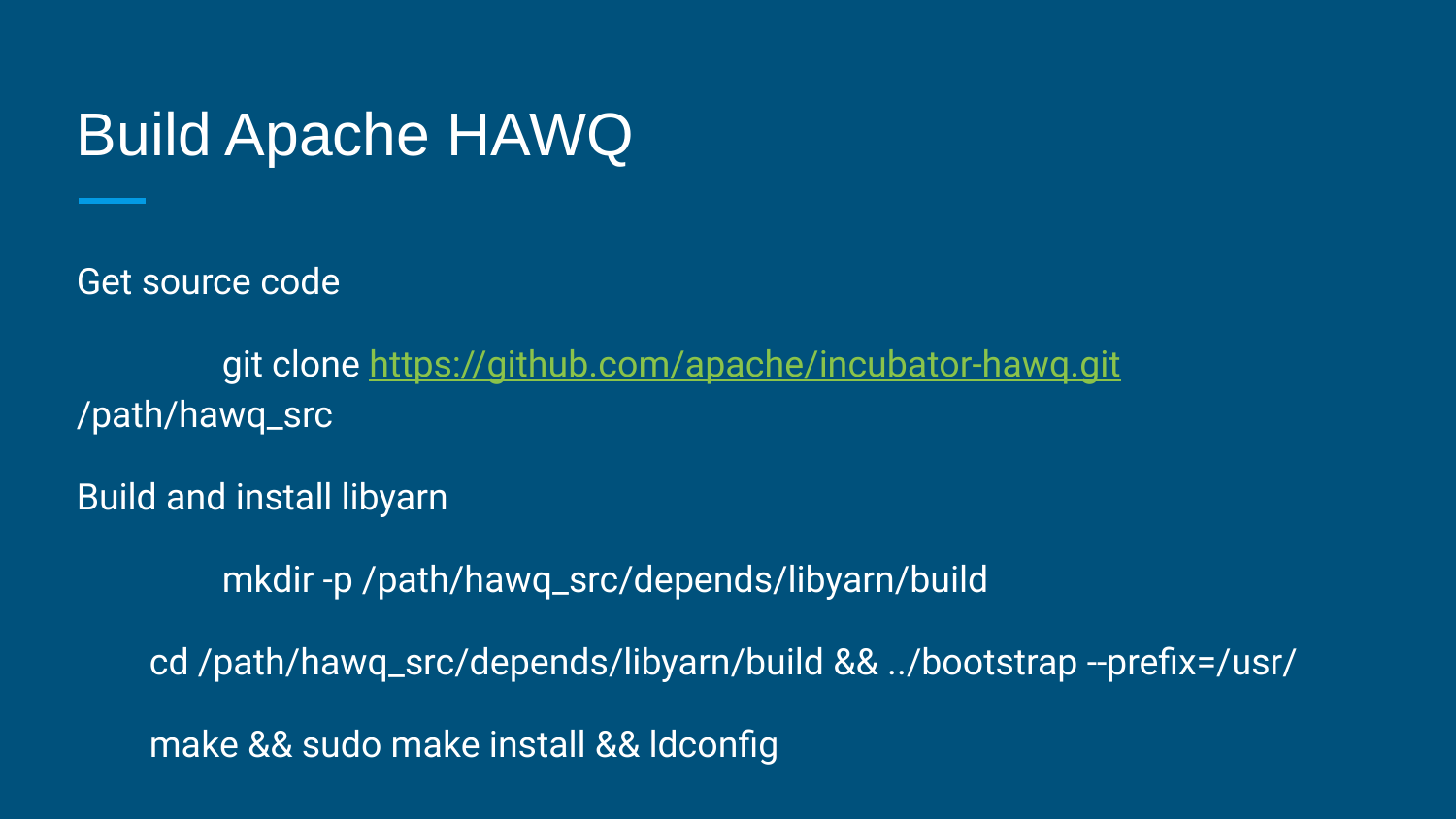

# Build Apache HAWQ
Get source code
	git clone https://github.com/apache/incubator-hawq.git /path/hawq_src
Build and install libyarn
	mkdir -p /path/hawq_src/depends/libyarn/build
cd /path/hawq_src/depends/libyarn/build && ../bootstrap --prefix=/usr/
make && sudo make install && ldconfig